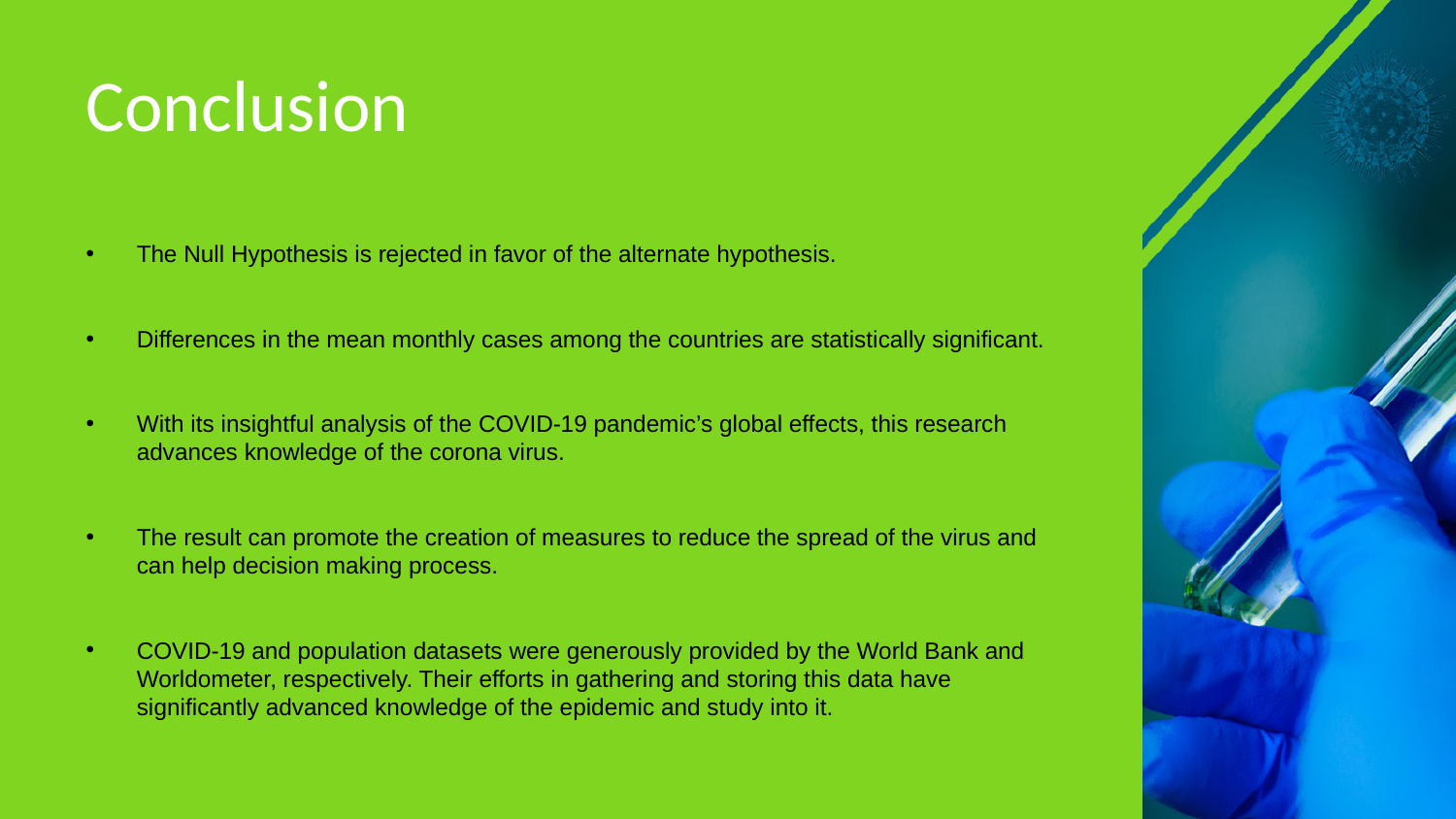

# Conclusion

The Null Hypothesis is rejected in favor of the alternate hypothesis.
Differences in the mean monthly cases among the countries are statistically significant.
With its insightful analysis of the COVID-19 pandemic’s global effects, this research advances knowledge of the corona virus.
The result can promote the creation of measures to reduce the spread of the virus and can help decision making process.
COVID-19 and population datasets were generously provided by the World Bank and Worldometer, respectively. Their efforts in gathering and storing this data have significantly advanced knowledge of the epidemic and study into it.